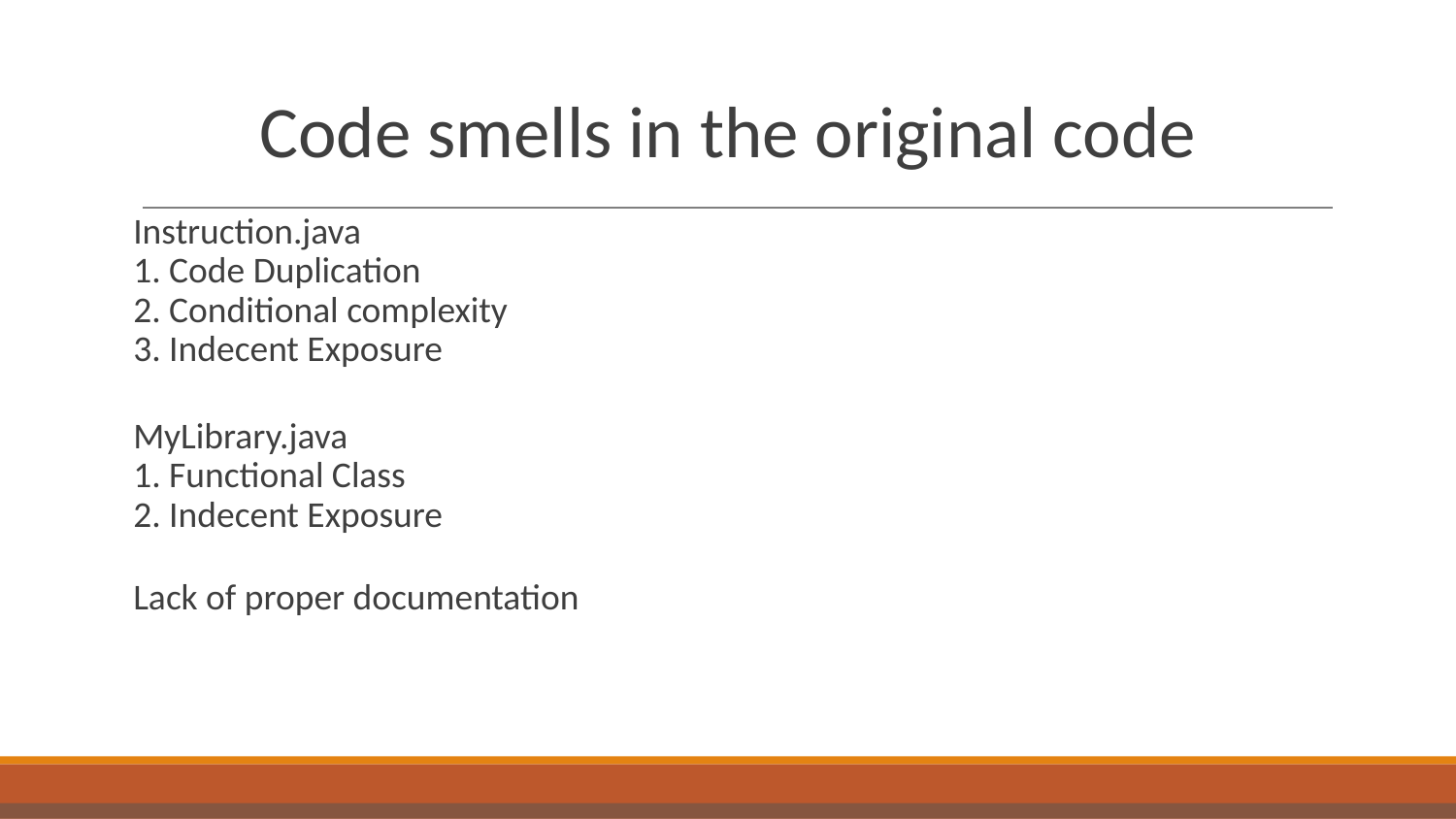

# Code smells in the original code
Instruction.java
1. Code Duplication
2. Conditional complexity
3. Indecent Exposure
MyLibrary.java
1. Functional Class
2. Indecent Exposure
Lack of proper documentation